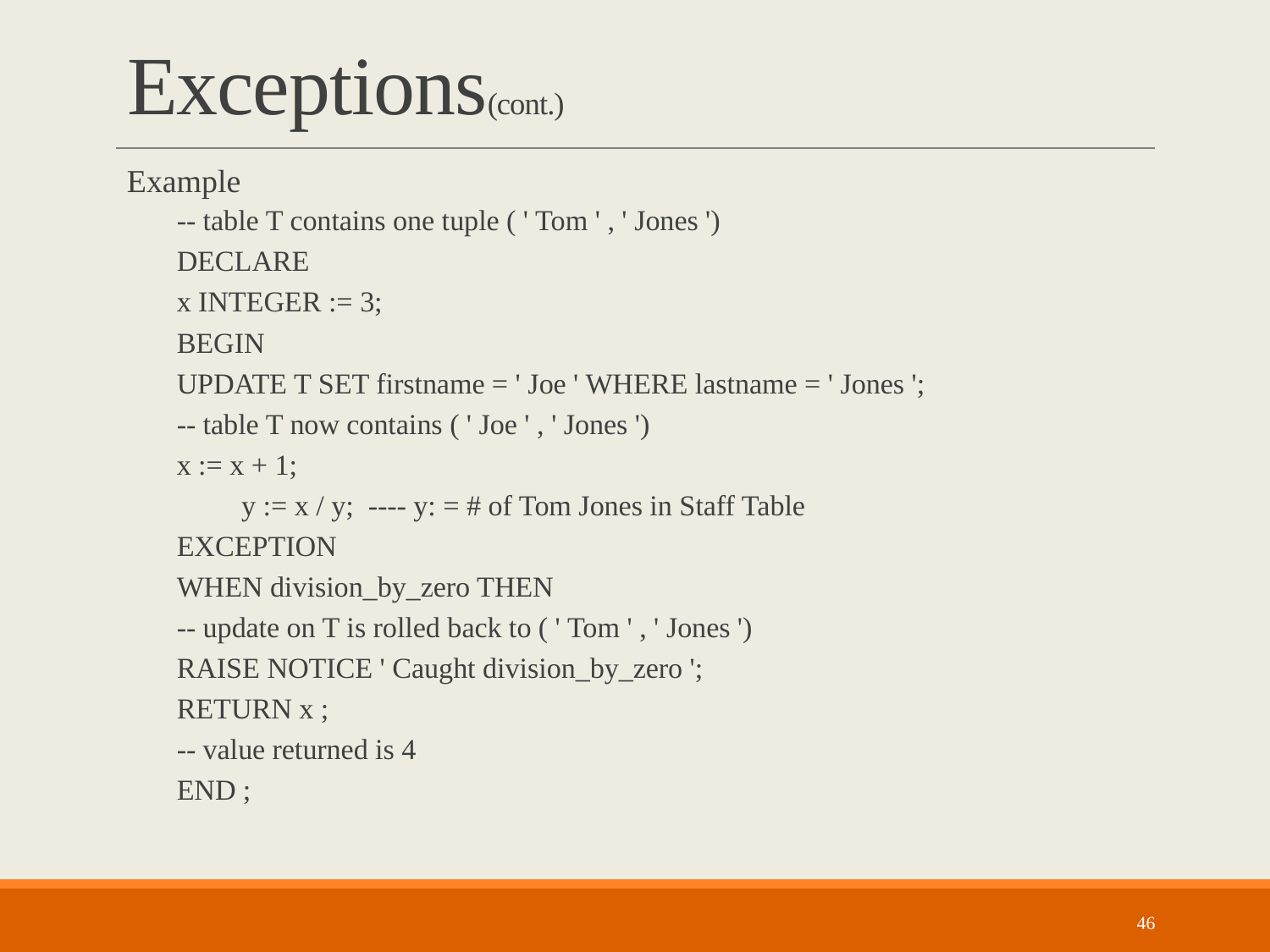

# Exceptions(cont.)
Example
-- table T contains one tuple ( ' Tom ' , ' Jones ')
DECLARE
	x INTEGER := 3;
BEGIN
	UPDATE T SET firstname = ' Joe ' WHERE lastname = ' Jones ';
	-- table T now contains ( ' Joe ' , ' Jones ')
	x := x + 1;
         y := x / y;  ---- y: = # of Tom Jones in Staff Table
EXCEPTION
	WHEN division_by_zero THEN
	-- update on T is rolled back to ( ' Tom ' , ' Jones ')
	RAISE NOTICE ' Caught division_by_zero ';
	RETURN x ;
	-- value returned is 4
END ;
46